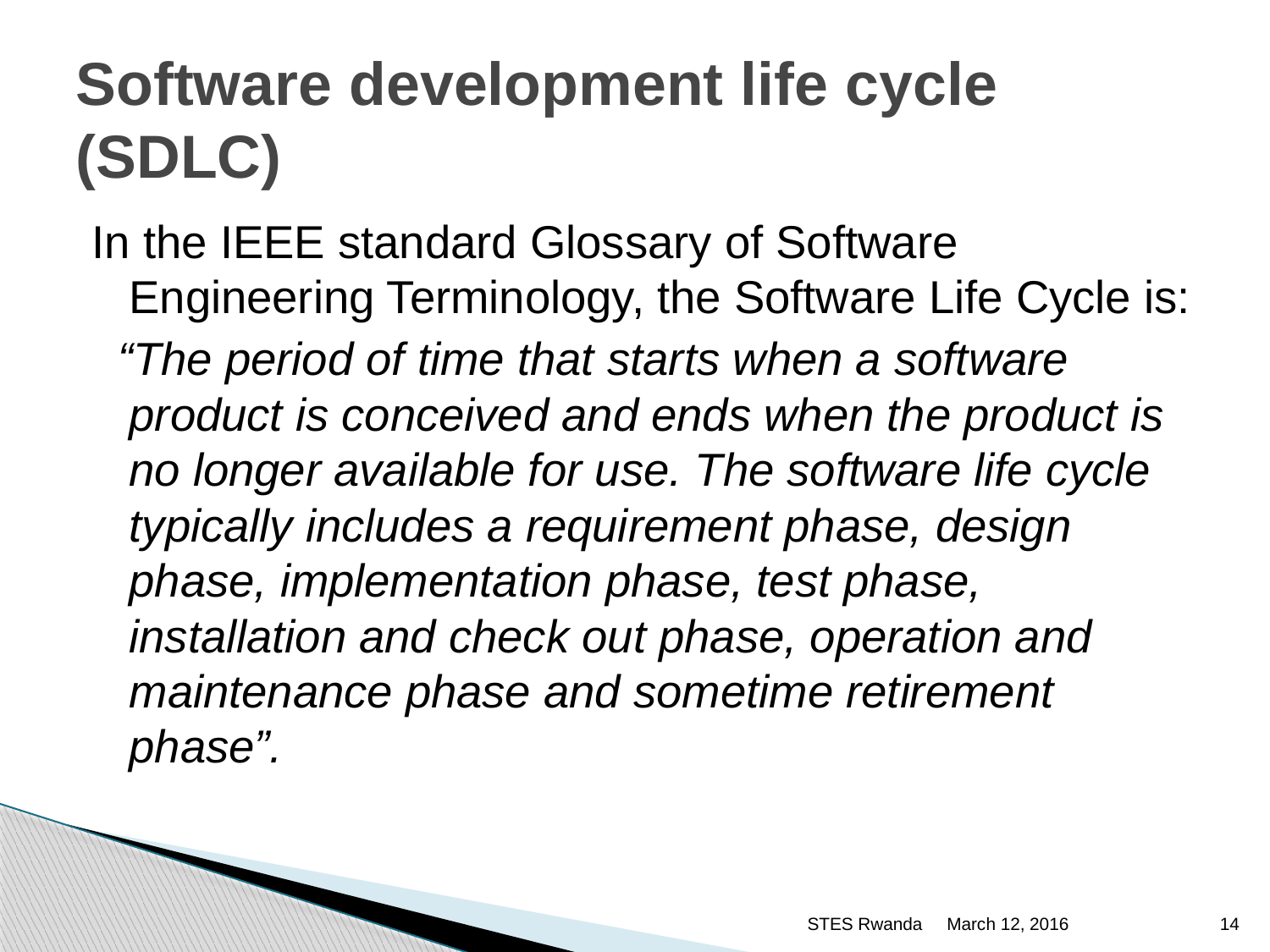

# Software development life cycle (SDLC)
In the IEEE standard Glossary of Software Engineering Terminology, the Software Life Cycle is:
  “The period of time that starts when a software product is conceived and ends when the product is no longer available for use. The software life cycle typically includes a requirement phase, design phase, implementation phase, test phase, installation and check out phase, operation and maintenance phase and sometime retirement phase”.

STES Rwanda
March 12, 2016
14